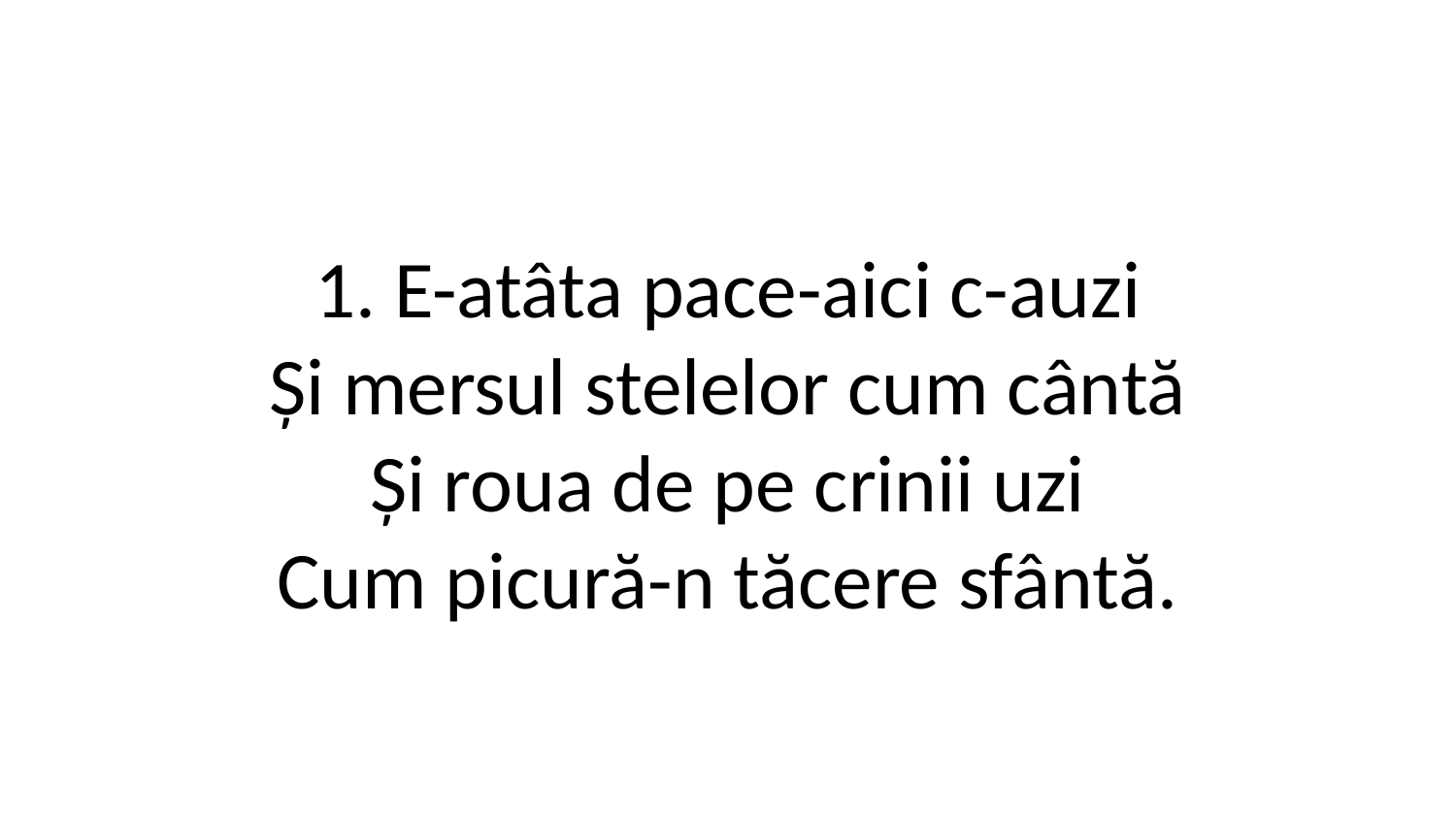

1. E-atâta pace-aici c-auzi
Și mersul stelelor cum cântă
Și roua de pe crinii uzi
Cum picură-n tăcere sfântă.